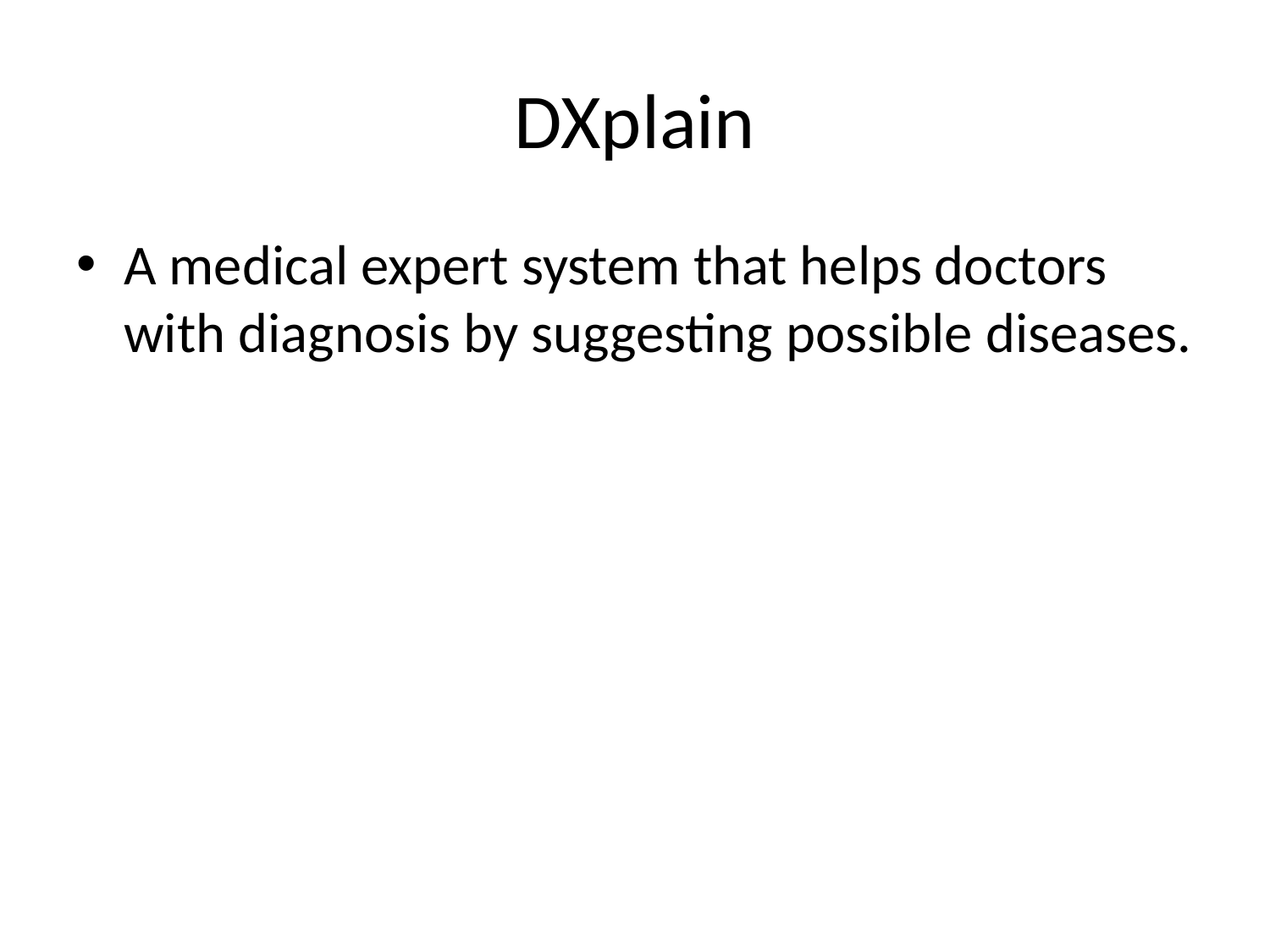

# DXplain
A medical expert system that helps doctors with diagnosis by suggesting possible diseases.